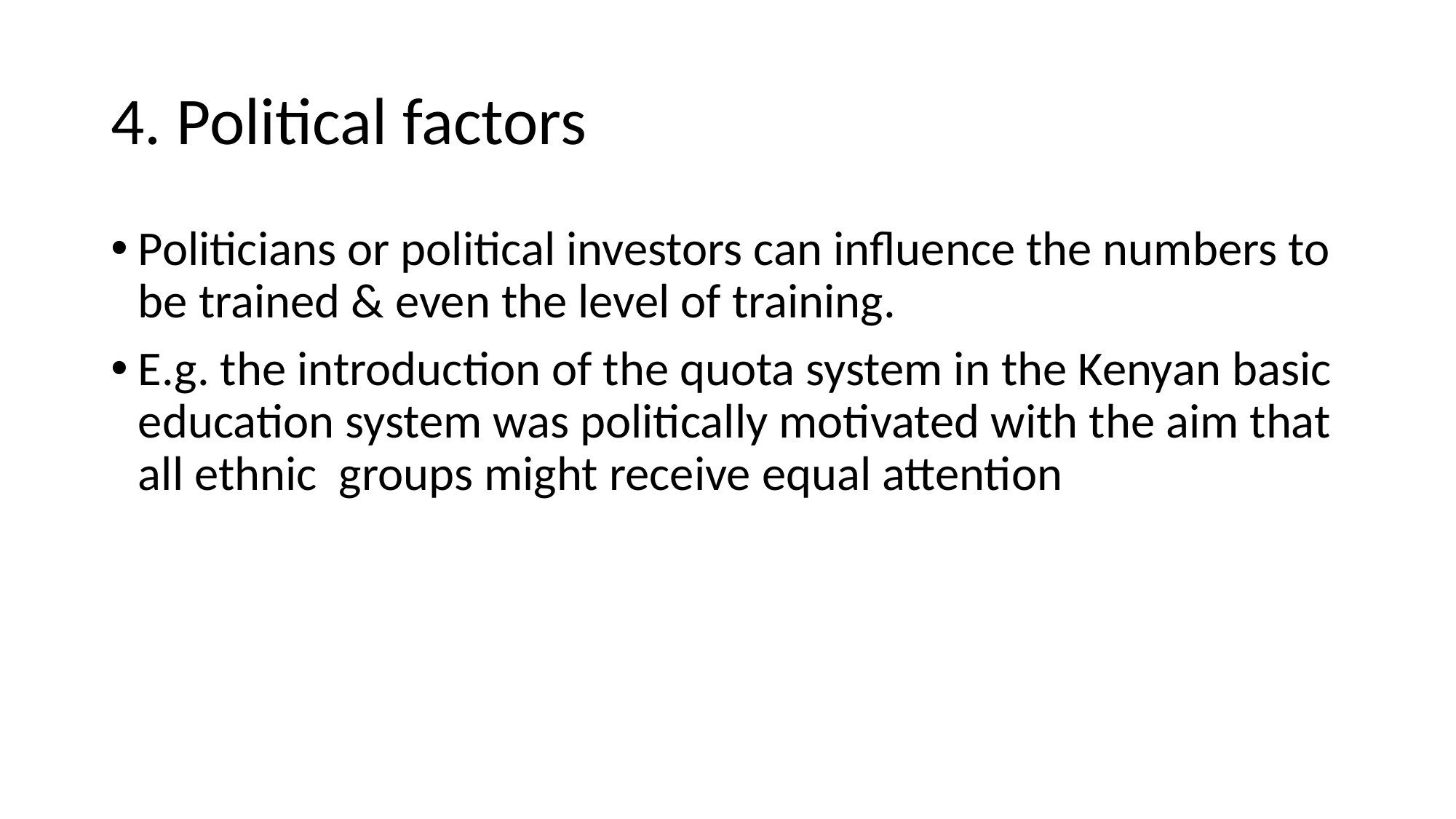

# 4. Political factors
Politicians or political investors can influence the numbers to be trained & even the level of training.
E.g. the introduction of the quota system in the Kenyan basic education system was politically motivated with the aim that all ethnic  groups might receive equal attention